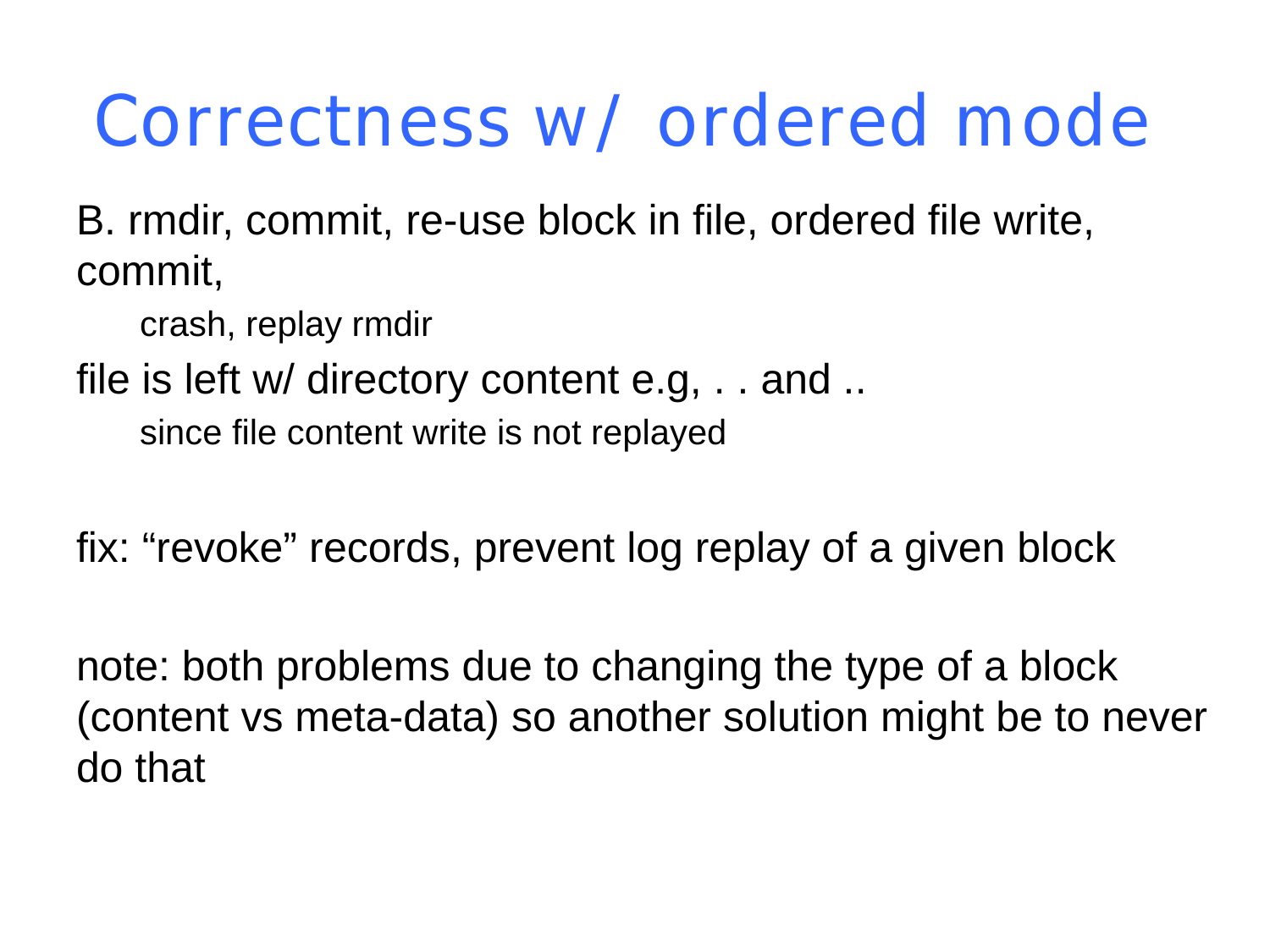

# Correctness w/ ordered mode
B. rmdir, commit, re-use block in file, ordered file write, commit,
crash, replay rmdir
file is left w/ directory content e.g, . . and ..
since file content write is not replayed

fix: “revoke” records, prevent log replay of a given block

note: both problems due to changing the type of a block (content vs meta-data) so another solution might be to never do that